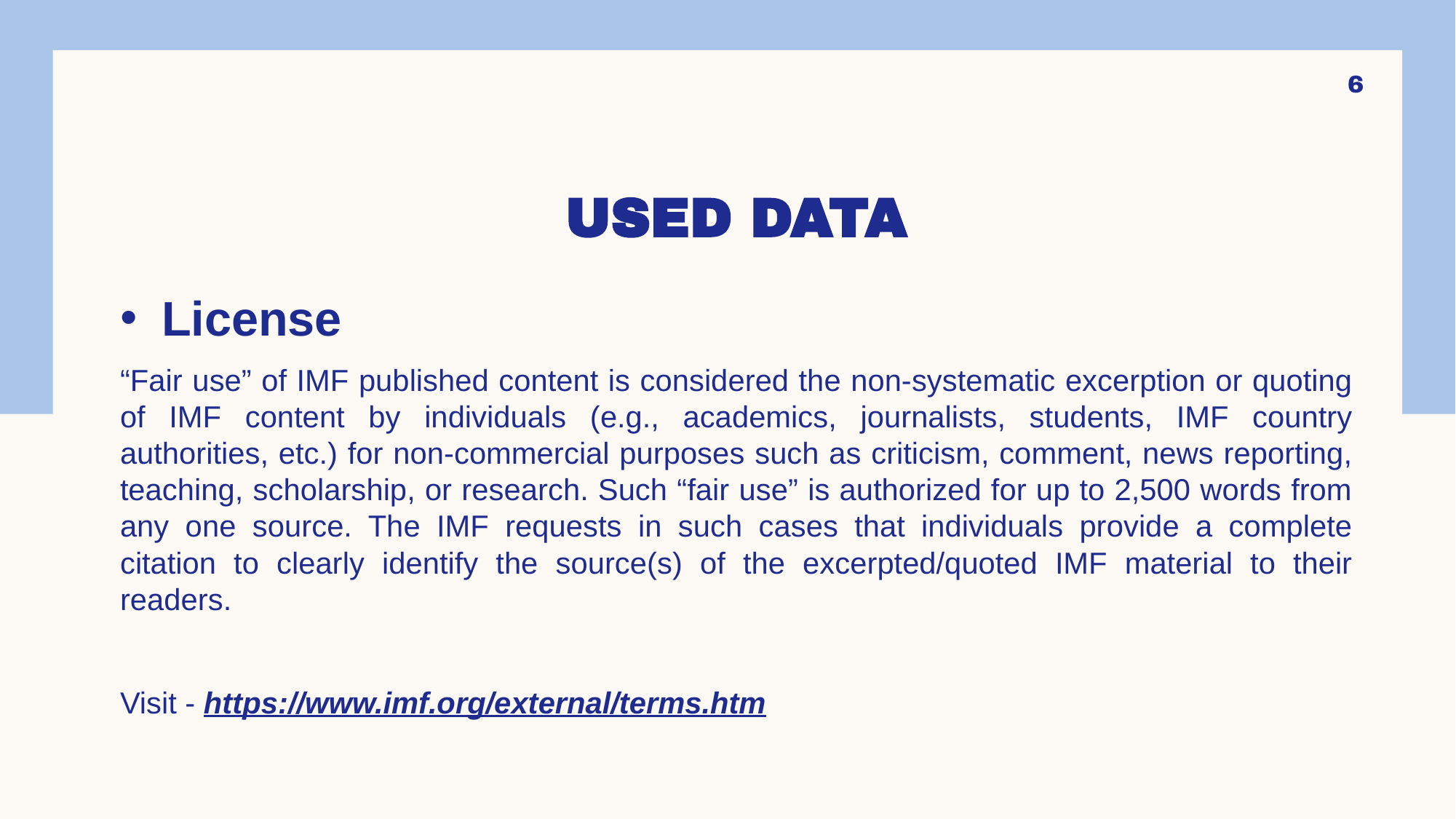

6
# Used Data
License
“Fair use” of IMF published content is considered the non-systematic excerption or quoting of IMF content by individuals (e.g., academics, journalists, students, IMF country authorities, etc.) for non-commercial purposes such as criticism, comment, news reporting, teaching, scholarship, or research. Such “fair use” is authorized for up to 2,500 words from any one source. The IMF requests in such cases that individuals provide a complete citation to clearly identify the source(s) of the excerpted/quoted IMF material to their readers.

Visit - https://www.imf.org/external/terms.htm